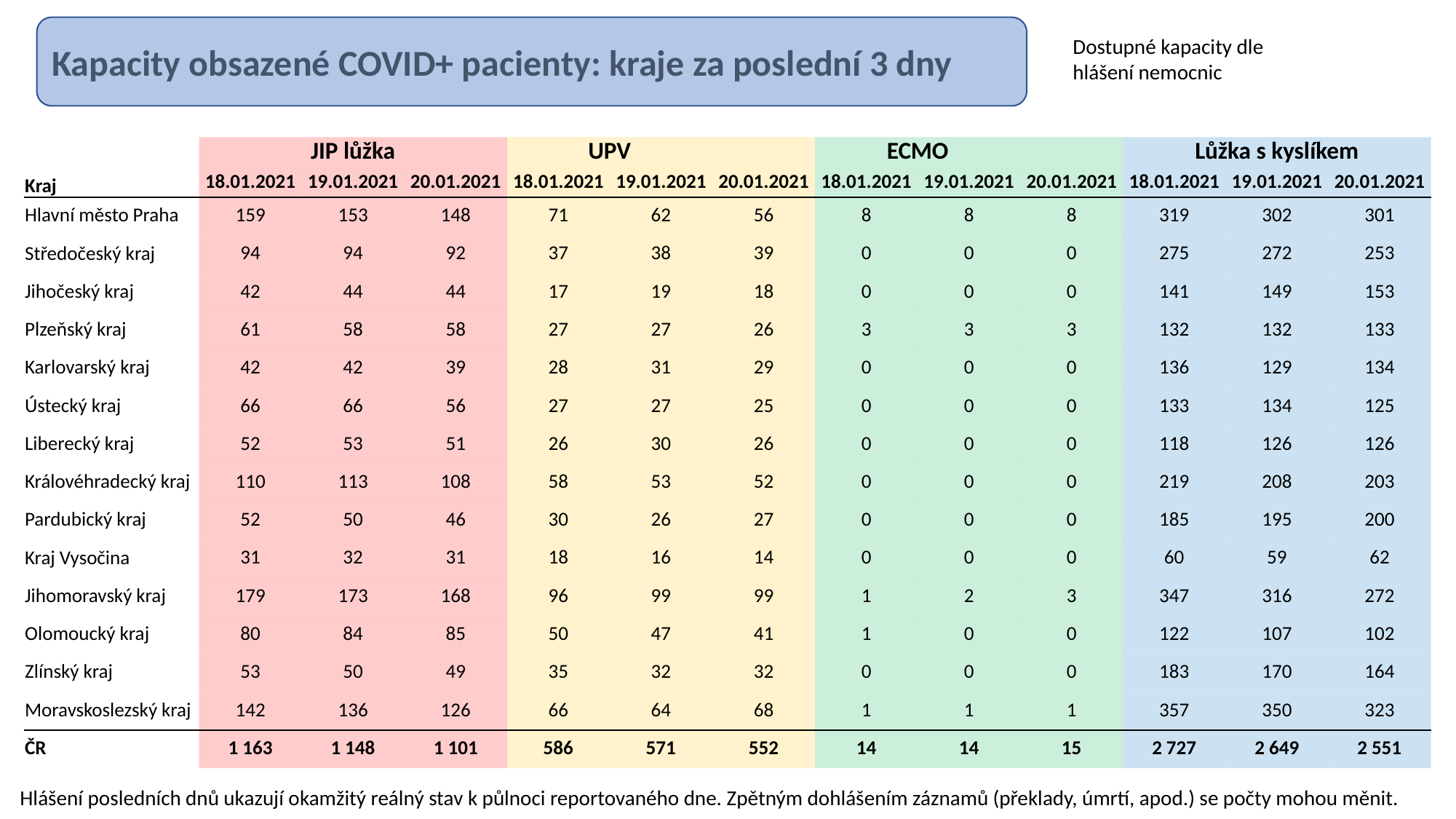

Kapacity obsazené COVID+ pacienty: kraje za poslední 3 dny
Dostupné kapacity dle hlášení nemocnic
|  | JIP lůžka |  |  | UPV |  |  | ECMO |  |  | Lůžka s kyslíkem |  |  |
| --- | --- | --- | --- | --- | --- | --- | --- | --- | --- | --- | --- | --- |
| Kraj | 18.01.2021 | 19.01.2021 | 20.01.2021 | 18.01.2021 | 19.01.2021 | 20.01.2021 | 18.01.2021 | 19.01.2021 | 20.01.2021 | 18.01.2021 | 19.01.2021 | 20.01.2021 |
| Hlavní město Praha | 159 | 153 | 148 | 71 | 62 | 56 | 8 | 8 | 8 | 319 | 302 | 301 |
| Středočeský kraj | 94 | 94 | 92 | 37 | 38 | 39 | 0 | 0 | 0 | 275 | 272 | 253 |
| Jihočeský kraj | 42 | 44 | 44 | 17 | 19 | 18 | 0 | 0 | 0 | 141 | 149 | 153 |
| Plzeňský kraj | 61 | 58 | 58 | 27 | 27 | 26 | 3 | 3 | 3 | 132 | 132 | 133 |
| Karlovarský kraj | 42 | 42 | 39 | 28 | 31 | 29 | 0 | 0 | 0 | 136 | 129 | 134 |
| Ústecký kraj | 66 | 66 | 56 | 27 | 27 | 25 | 0 | 0 | 0 | 133 | 134 | 125 |
| Liberecký kraj | 52 | 53 | 51 | 26 | 30 | 26 | 0 | 0 | 0 | 118 | 126 | 126 |
| Královéhradecký kraj | 110 | 113 | 108 | 58 | 53 | 52 | 0 | 0 | 0 | 219 | 208 | 203 |
| Pardubický kraj | 52 | 50 | 46 | 30 | 26 | 27 | 0 | 0 | 0 | 185 | 195 | 200 |
| Kraj Vysočina | 31 | 32 | 31 | 18 | 16 | 14 | 0 | 0 | 0 | 60 | 59 | 62 |
| Jihomoravský kraj | 179 | 173 | 168 | 96 | 99 | 99 | 1 | 2 | 3 | 347 | 316 | 272 |
| Olomoucký kraj | 80 | 84 | 85 | 50 | 47 | 41 | 1 | 0 | 0 | 122 | 107 | 102 |
| Zlínský kraj | 53 | 50 | 49 | 35 | 32 | 32 | 0 | 0 | 0 | 183 | 170 | 164 |
| Moravskoslezský kraj | 142 | 136 | 126 | 66 | 64 | 68 | 1 | 1 | 1 | 357 | 350 | 323 |
| ČR | 1 163 | 1 148 | 1 101 | 586 | 571 | 552 | 14 | 14 | 15 | 2 727 | 2 649 | 2 551 |
Hlášení posledních dnů ukazují okamžitý reálný stav k půlnoci reportovaného dne. Zpětným dohlášením záznamů (překlady, úmrtí, apod.) se počty mohou měnit.